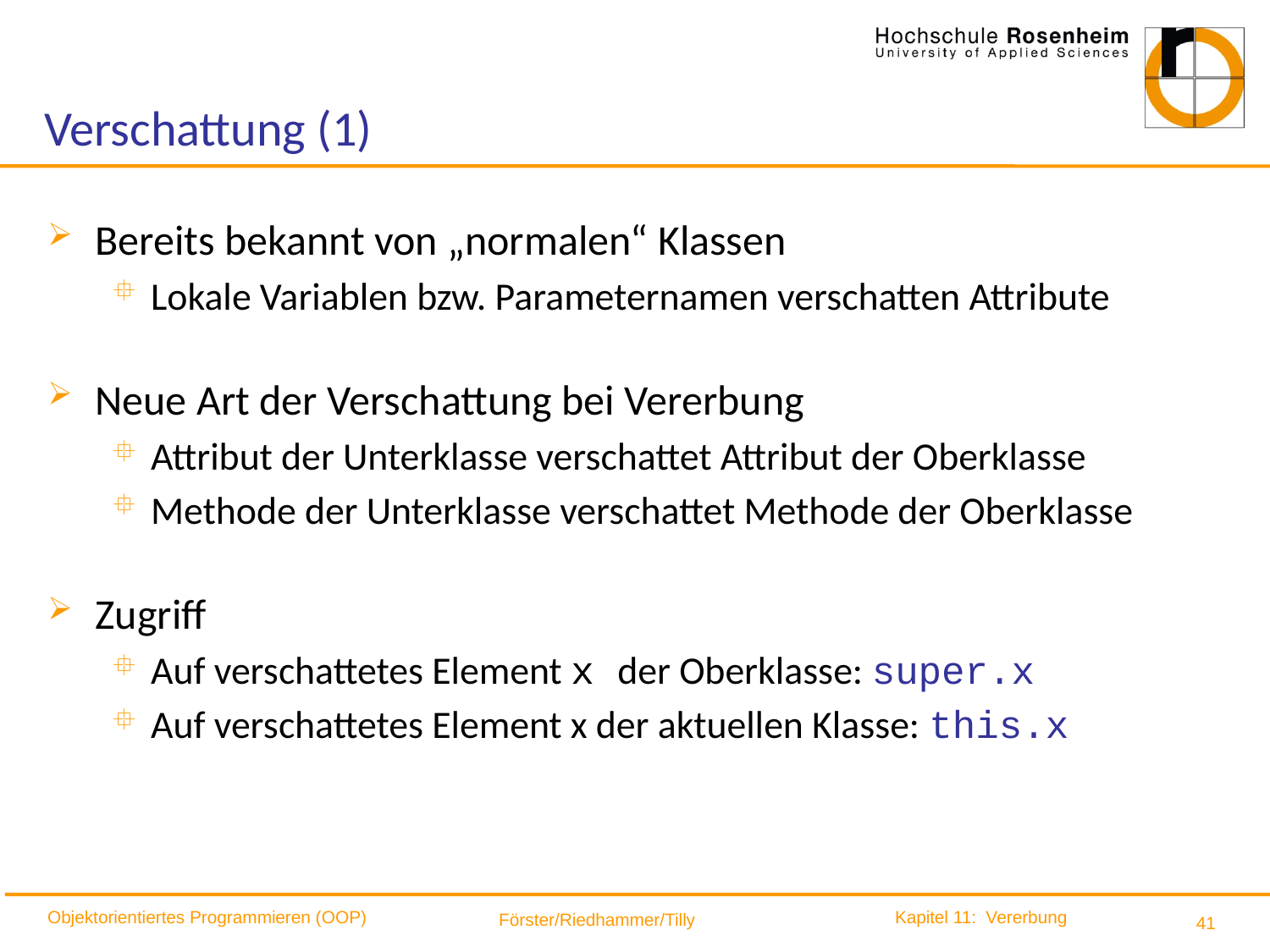

# Verschattung (1)
Bereits bekannt von „normalen“ Klassen
Lokale Variablen bzw. Parameternamen verschatten Attribute
Neue Art der Verschattung bei Vererbung
Attribut der Unterklasse verschattet Attribut der Oberklasse
Methode der Unterklasse verschattet Methode der Oberklasse
Zugriff
Auf verschattetes Element x der Oberklasse: super.x
Auf verschattetes Element x der aktuellen Klasse: this.x